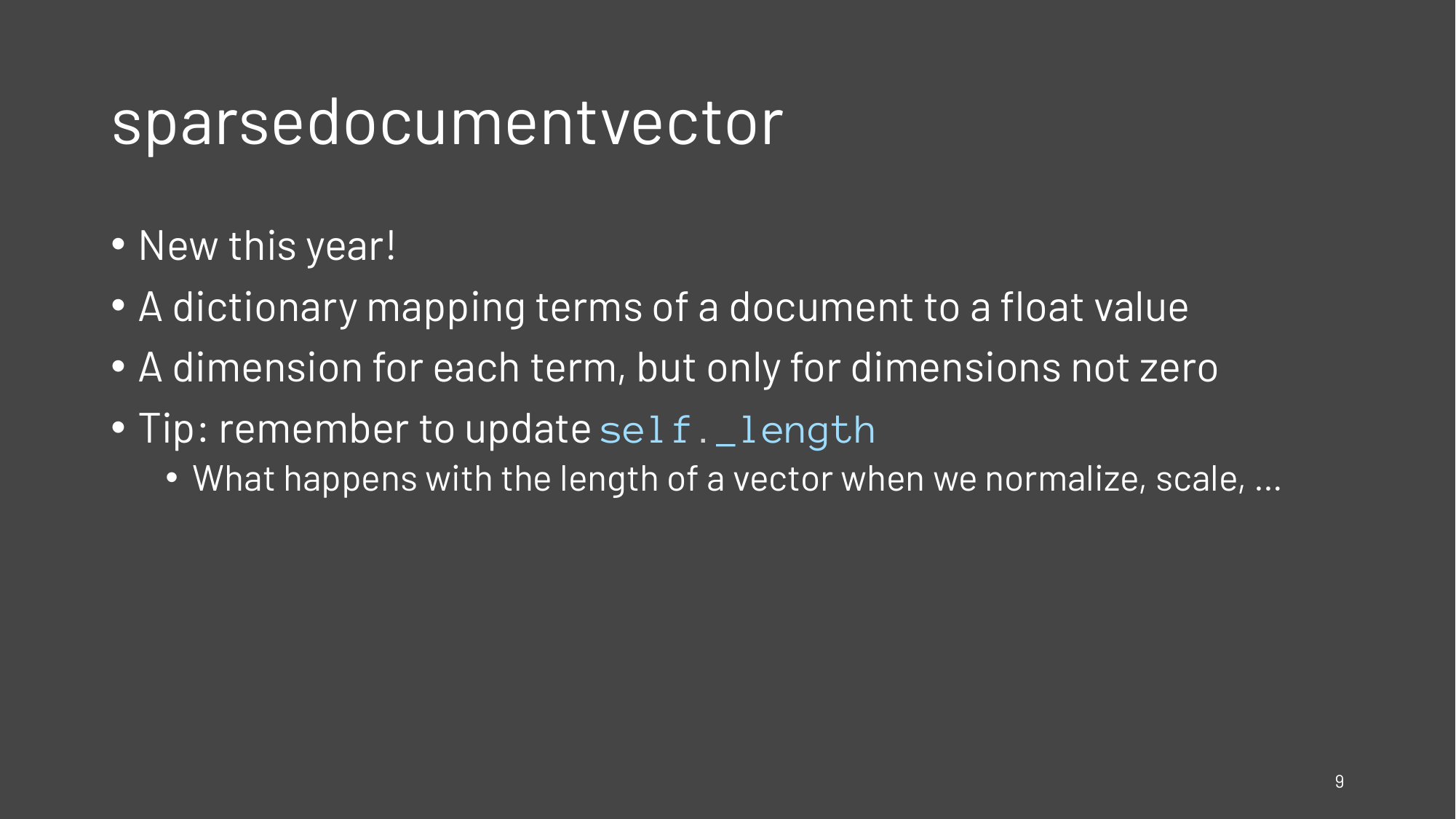

# sparsedocumentvector
New this year!
A dictionary mapping terms of a document to a float value
A dimension for each term, but only for dimensions not zero
Tip: remember to update self._length
What happens with the length of a vector when we normalize, scale, …

9